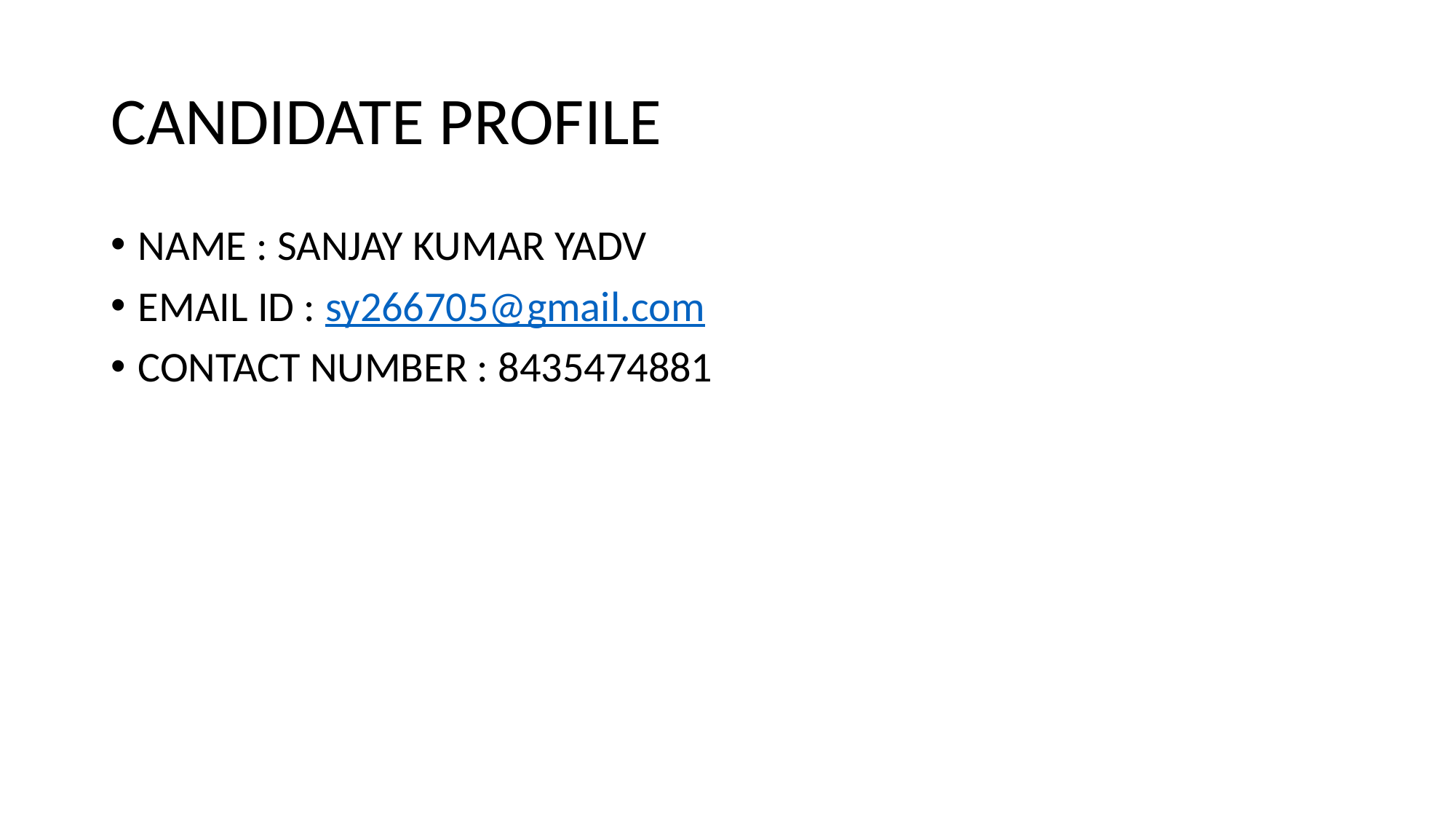

# CANDIDATE PROFILE
NAME : SANJAY KUMAR YADV
EMAIL ID : sy266705@gmail.com
CONTACT NUMBER : 8435474881